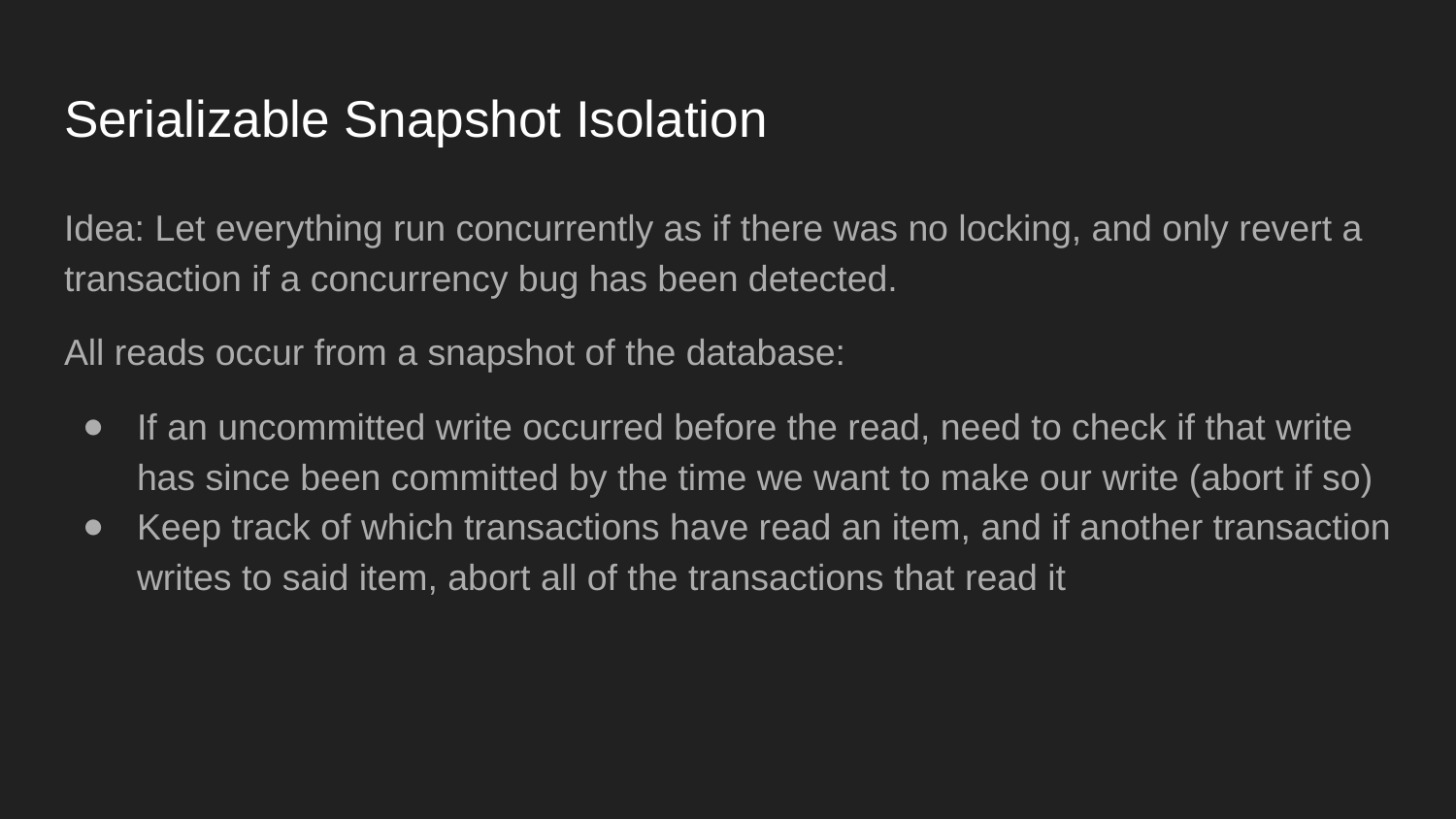

# Serializable Snapshot Isolation
Idea: Let everything run concurrently as if there was no locking, and only revert a transaction if a concurrency bug has been detected.
All reads occur from a snapshot of the database:
If an uncommitted write occurred before the read, need to check if that write has since been committed by the time we want to make our write (abort if so)
Keep track of which transactions have read an item, and if another transaction writes to said item, abort all of the transactions that read it